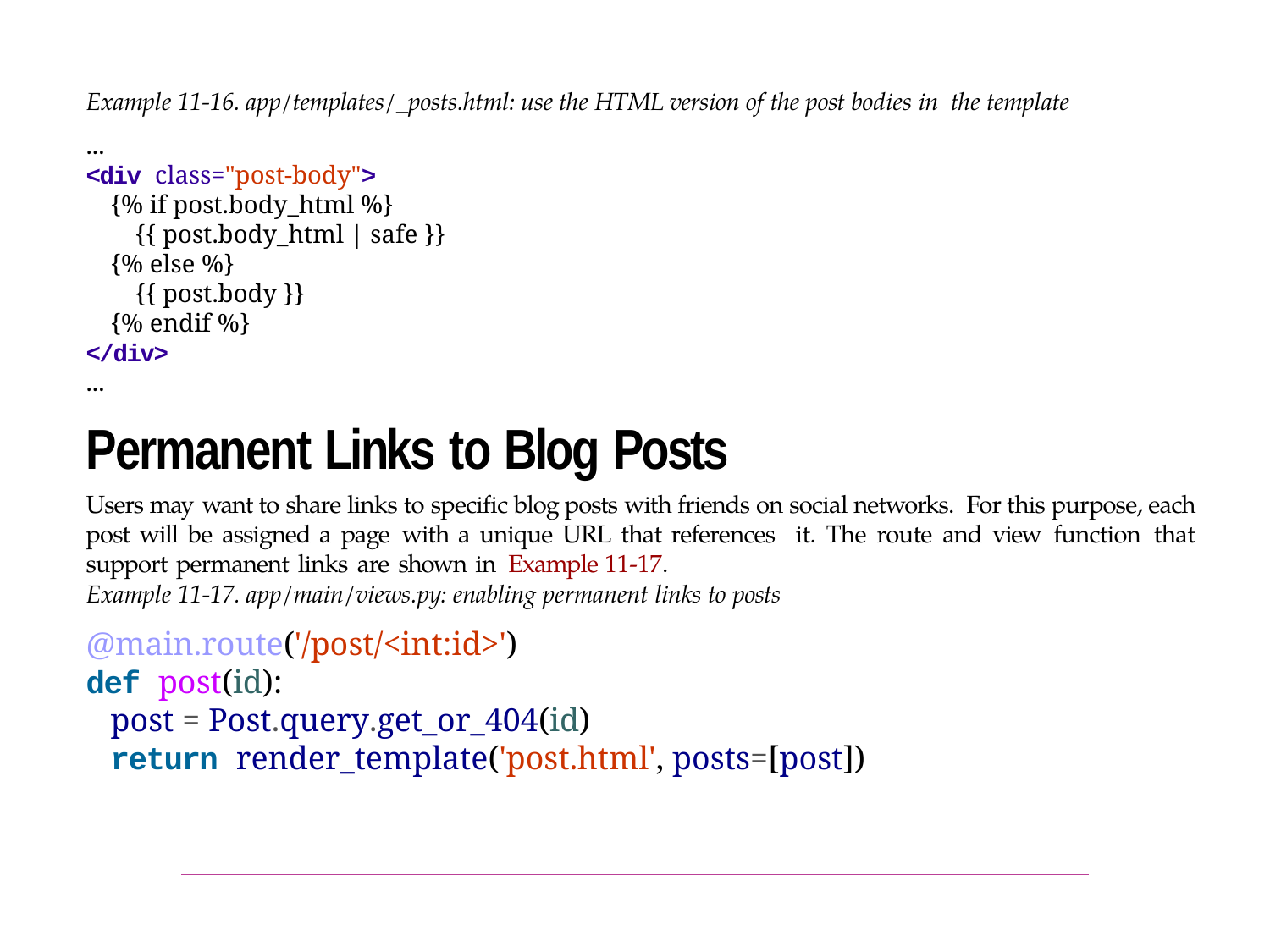

Example 11-16. app/templates/_posts.html: use the HTML version of the post bodies in  the template
...
<div class="post-body">
{% if post.body_html %}
{{ post.body_html | safe }}
{% else %}
{{ post.body }}
{% endif %}
</div>
...
Permanent Links to Blog Posts
Users may want to share links to specific blog posts with friends on social networks.  For this purpose, each post will be assigned a page with a unique URL that references  it. The route and view function that support permanent links are shown in  Example 11-17.
Example 11-17. app/main/views.py: enabling permanent links to posts
@main.route('/post/<int:id>')
def post(id):
post = Post.query.get_or_404(id)
return render_template('post.html', posts=[post])